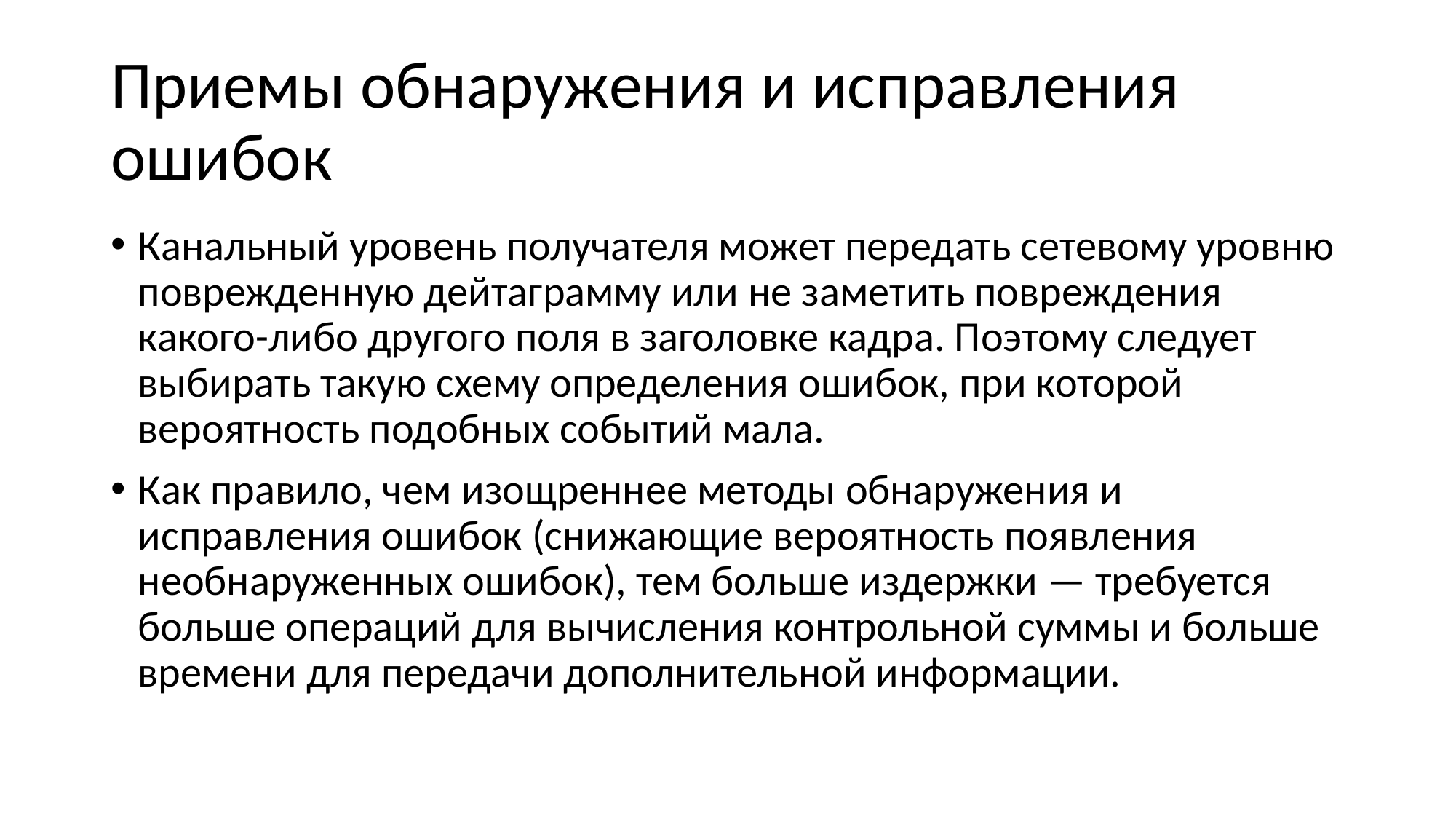

# Приемы обнаружения и исправления ошибок
Канальный уровень получателя может передать сетевому уровню поврежденную дейтаграмму или не заметить повреждения какого-либо другого поля в заголовке кадра. Поэтому следует выбирать такую схему определения ошибок, при которой вероятность подобных событий мала.
Как правило, чем изощреннее методы обнаружения и исправления ошибок (снижающие вероятность появления необнаруженных ошибок), тем больше издержки — требуется больше операций для вычисления контрольной суммы и больше времени для передачи дополнительной информации.